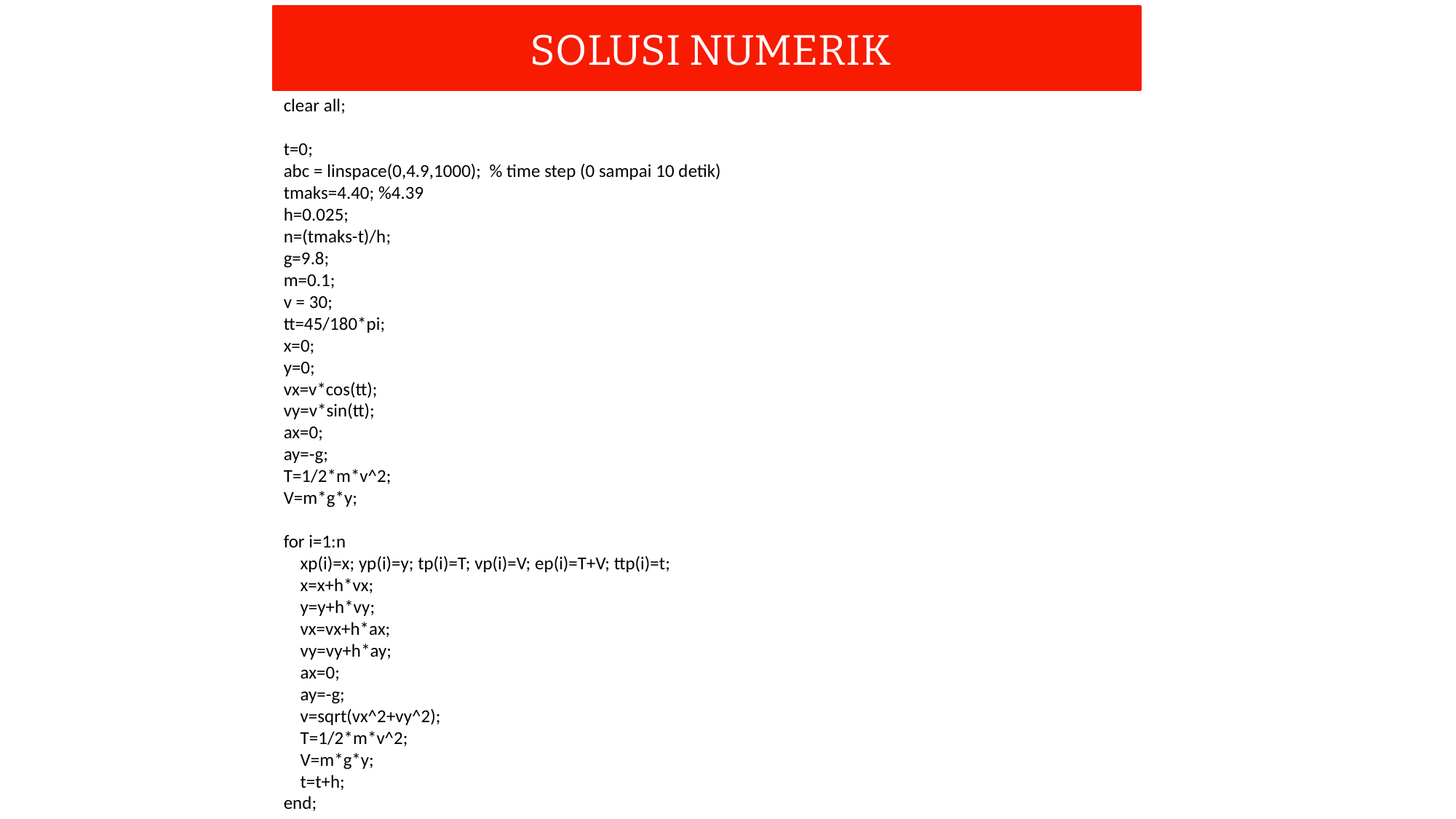

SOLUSI NUMERIK
clear all;

t=0;
abc = linspace(0,4.9,1000);  % time step (0 sampai 10 detik)
tmaks=4.40; %4.39
h=0.025;
n=(tmaks-t)/h;
g=9.8;
m=0.1;
v = 30;
tt=45/180*pi;
x=0;
y=0;
vx=v*cos(tt);
vy=v*sin(tt);
ax=0;
ay=-g;
T=1/2*m*v^2;
V=m*g*y;

for i=1:n
    xp(i)=x; yp(i)=y; tp(i)=T; vp(i)=V; ep(i)=T+V; ttp(i)=t;
    x=x+h*vx;
    y=y+h*vy;
    vx=vx+h*ax;
    vy=vy+h*ay;
    ax=0;
    ay=-g;
    v=sqrt(vx^2+vy^2);
    T=1/2*m*v^2;
    V=m*g*y;
    t=t+h;
end;